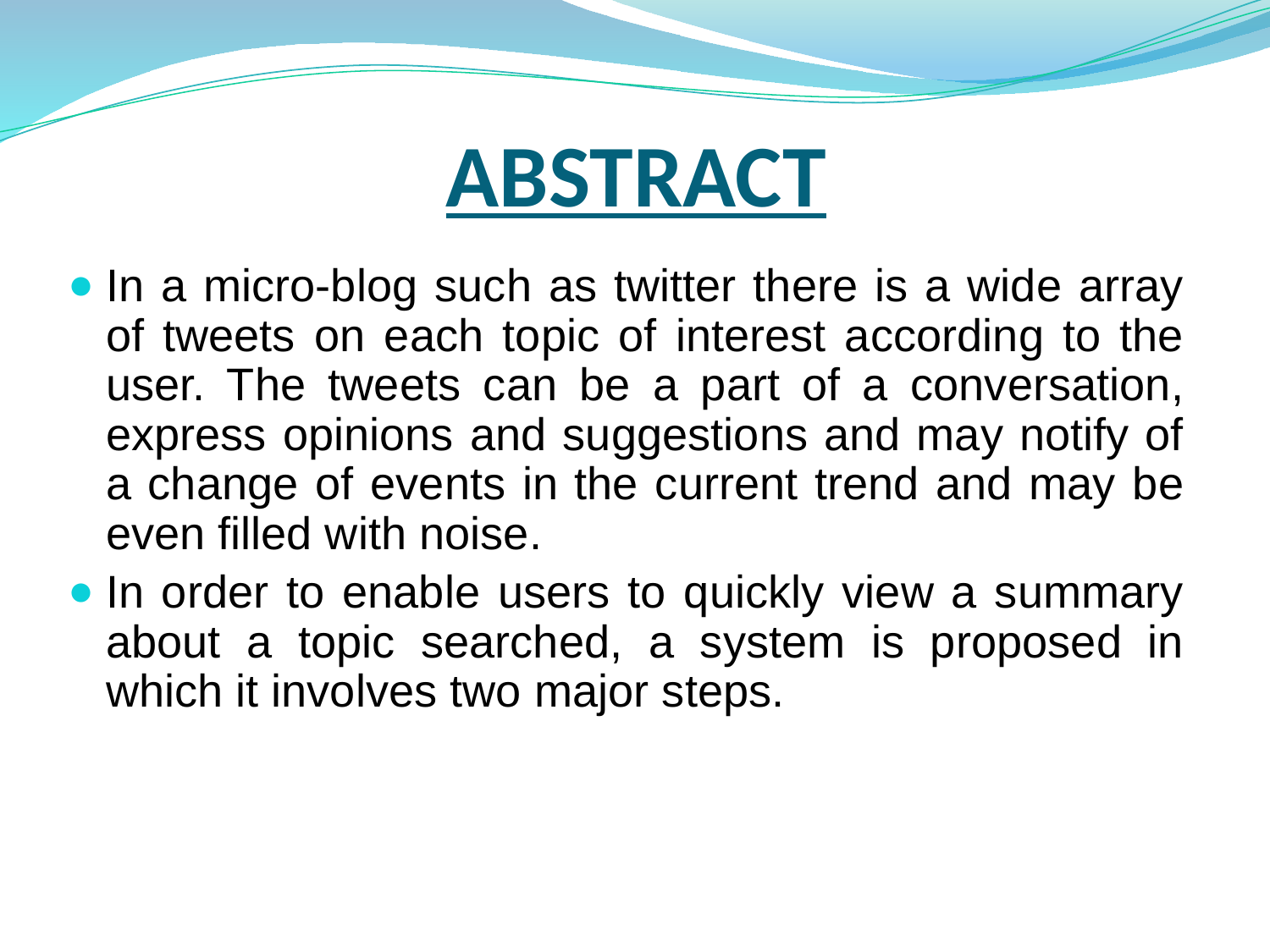

# ABSTRACT
In a micro-blog such as twitter there is a wide array of tweets on each topic of interest according to the user. The tweets can be a part of a conversation, express opinions and suggestions and may notify of a change of events in the current trend and may be even filled with noise.
In order to enable users to quickly view a summary about a topic searched, a system is proposed in which it involves two major steps.